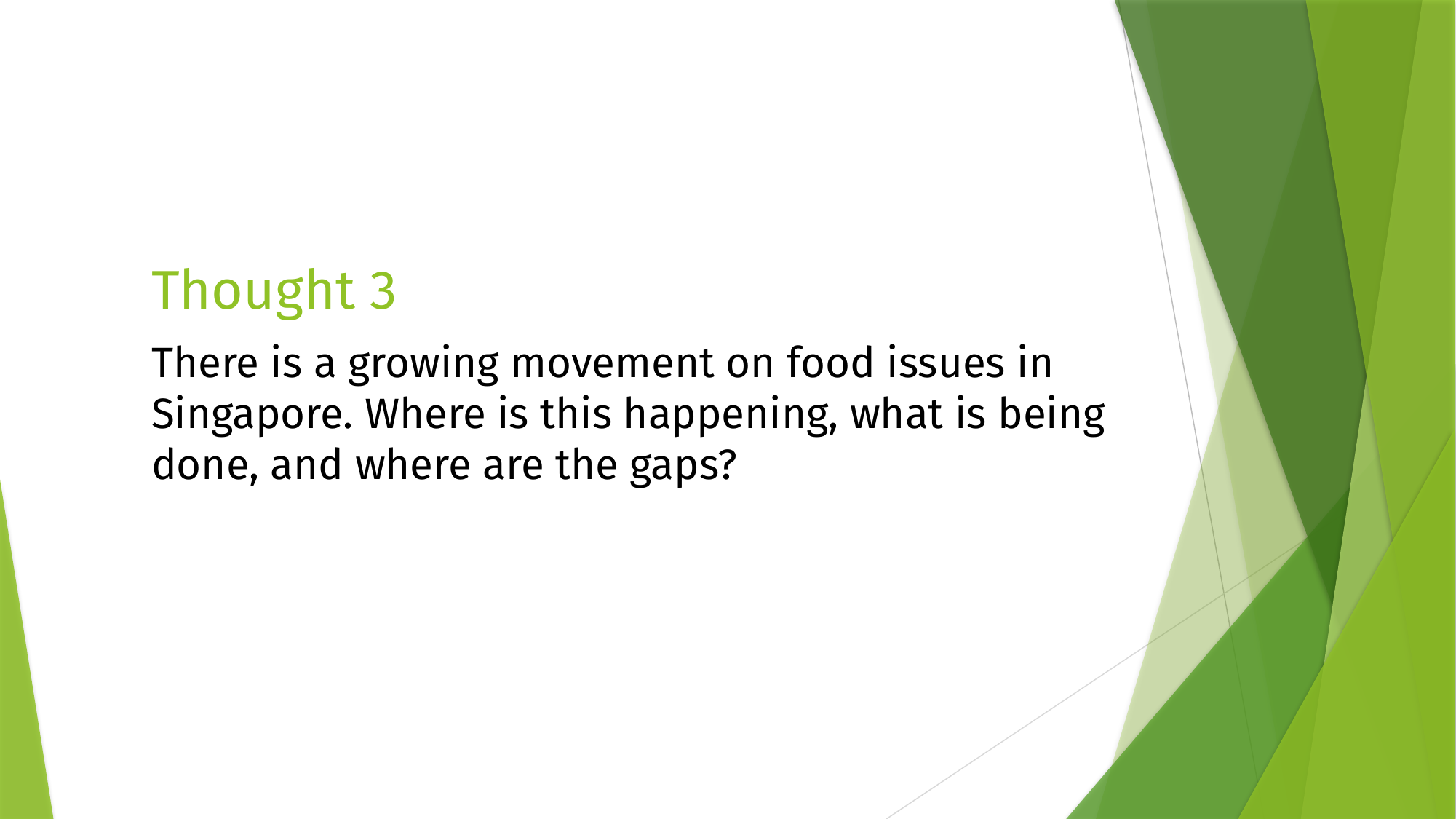

Thought 3
There is a growing movement on food issues in Singapore. Where is this happening, what is being done, and where are the gaps?